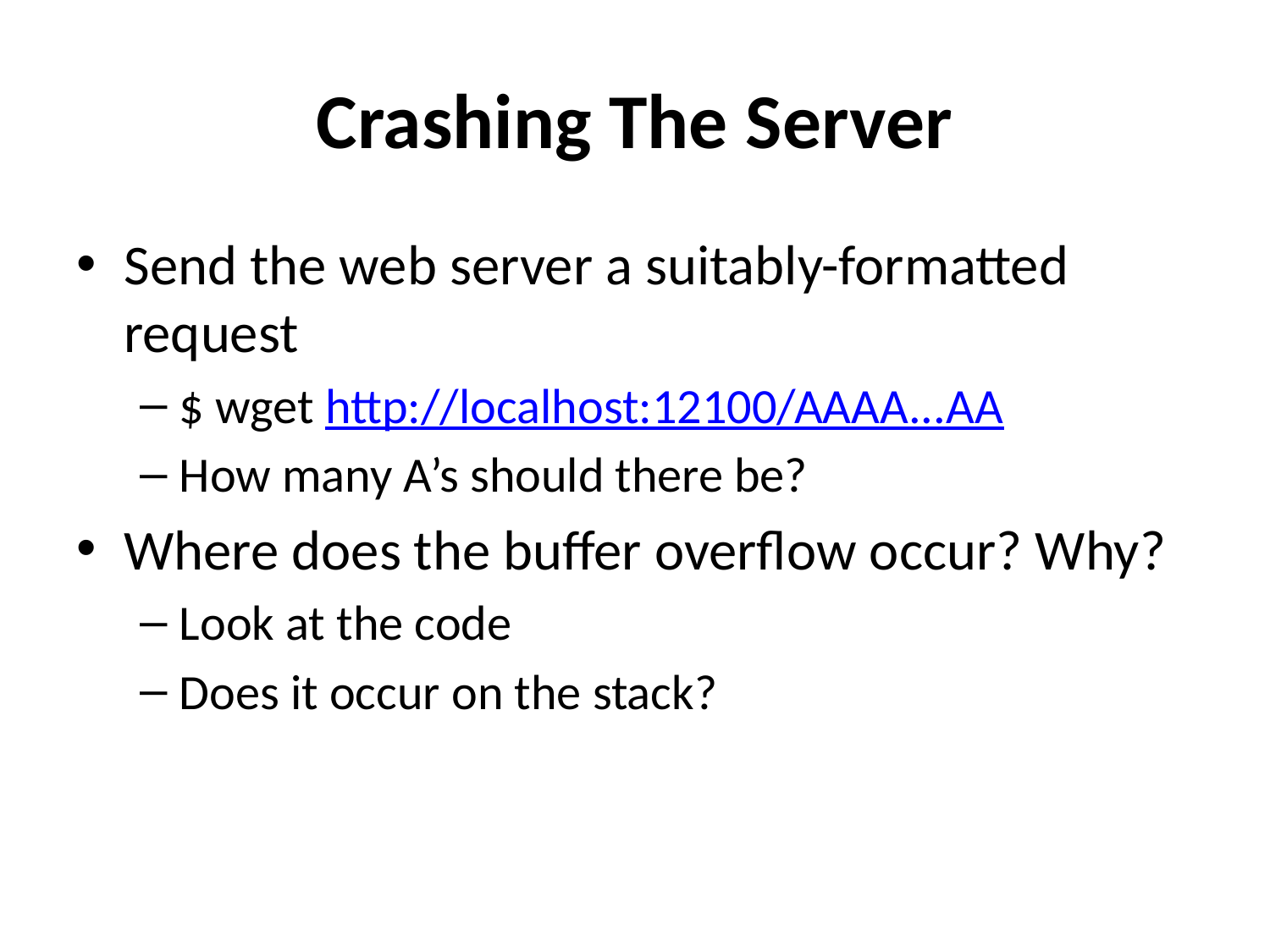

# Crashing The Server
Send the web server a suitably-formatted request
$ wget http://localhost:12100/AAAA...AA
How many A’s should there be?
Where does the buffer overflow occur? Why?
Look at the code
Does it occur on the stack?